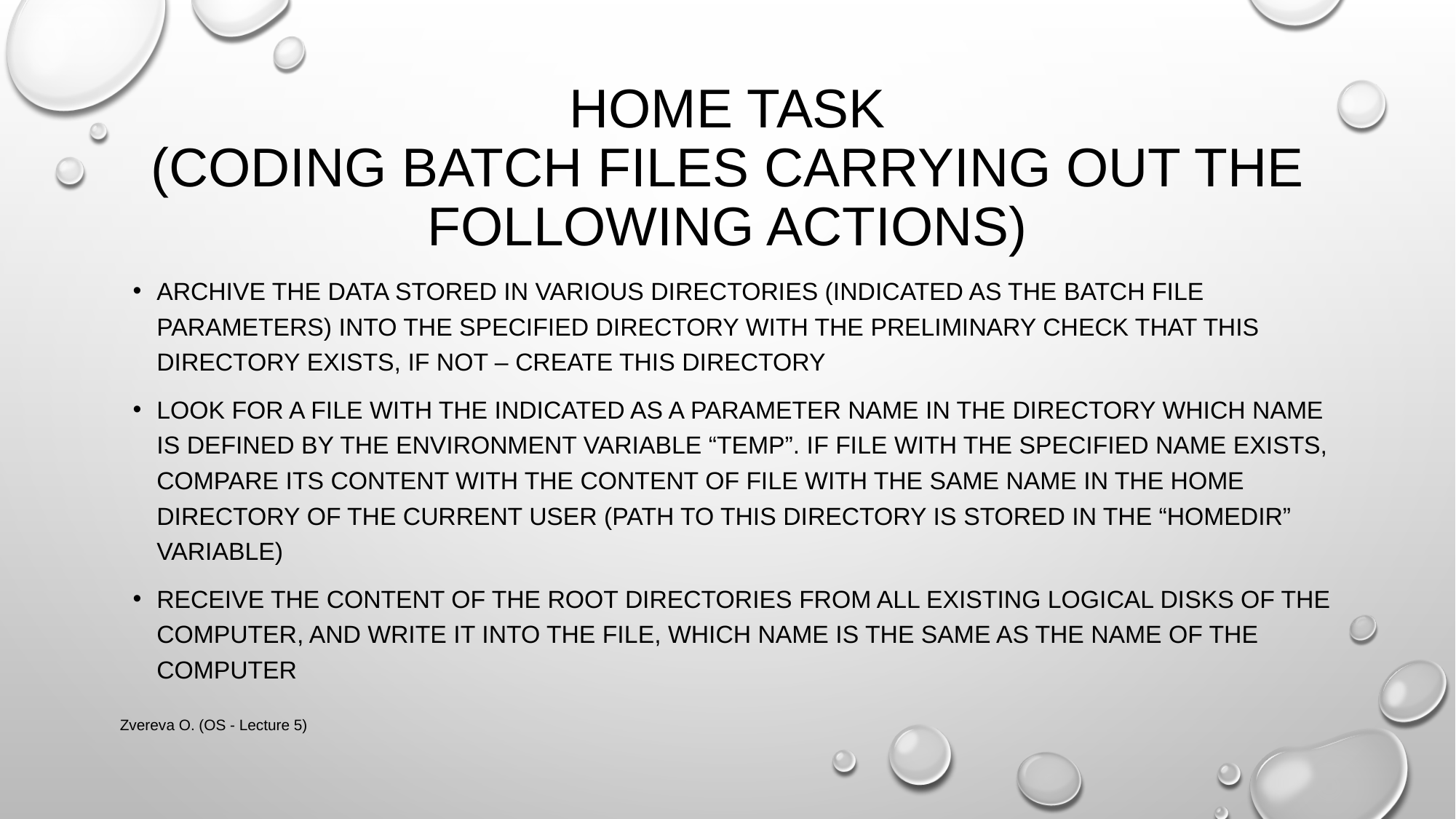

# HOME task (coding batch files carrying out the following actions)
archive the data stored in various directories (indicated as the batch file parameters) into the specified directory with the preliminary check that this directory exists, if not – create this directory
Look for a file with the indicated as a parameter name in the directory which name is defined by the environment variable “temp”. If file with the specified name exists, compare its content with the content of file with the same name in the home directory of the current user (path to this directory is stored in the “homedir” variable)
receive the Content of the root directories from all existing logical disks of the computer, and write it into the file, which name is the same as the name of the computer

Zvereva O. (OS - Lecture 5)